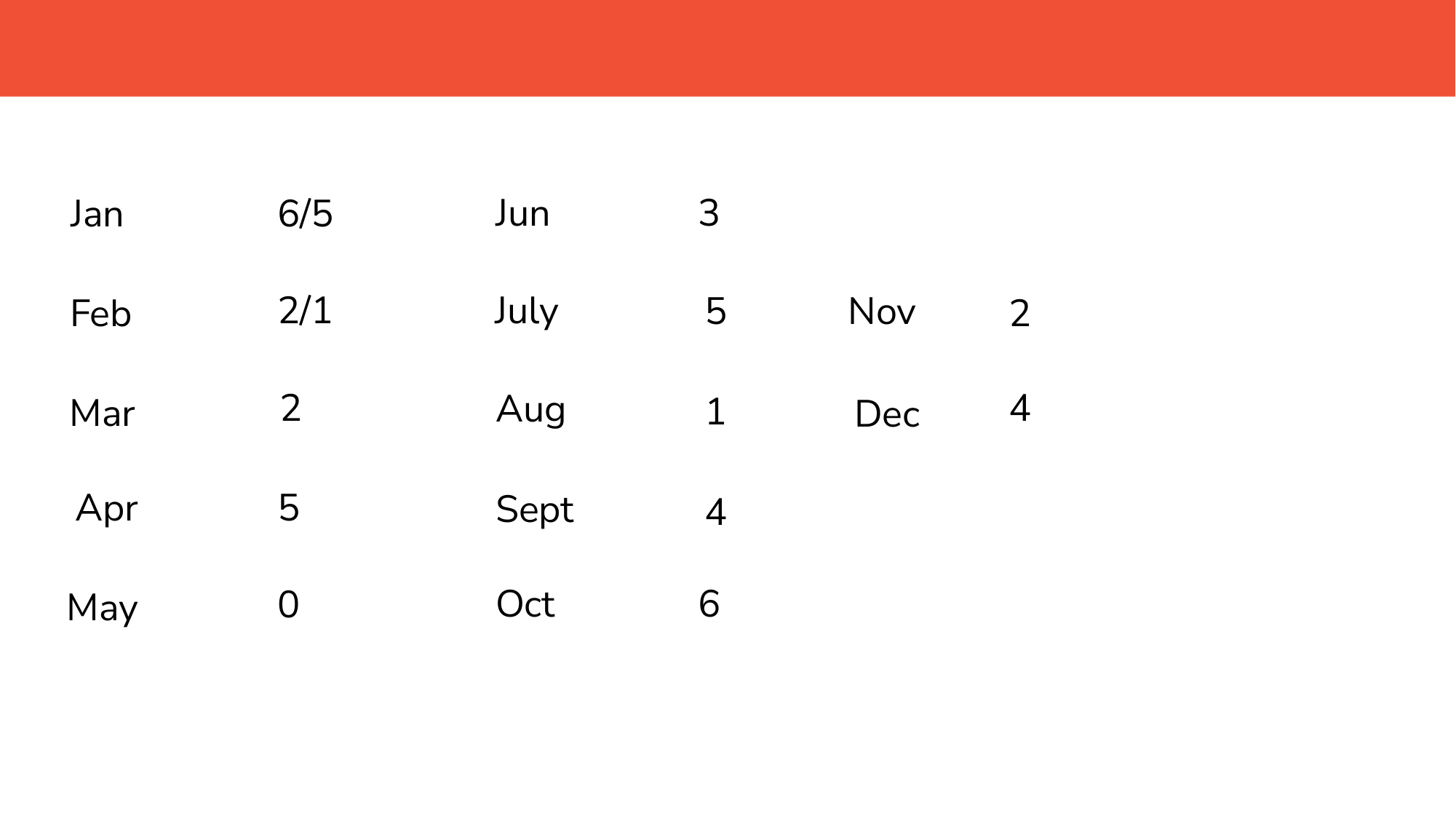

Jun
3
Jan
6/5
July
2/1
5
Nov
Feb
2
2
4
Aug
1
Mar
Dec
Apr
5
Sept
4
Oct
6
0
May